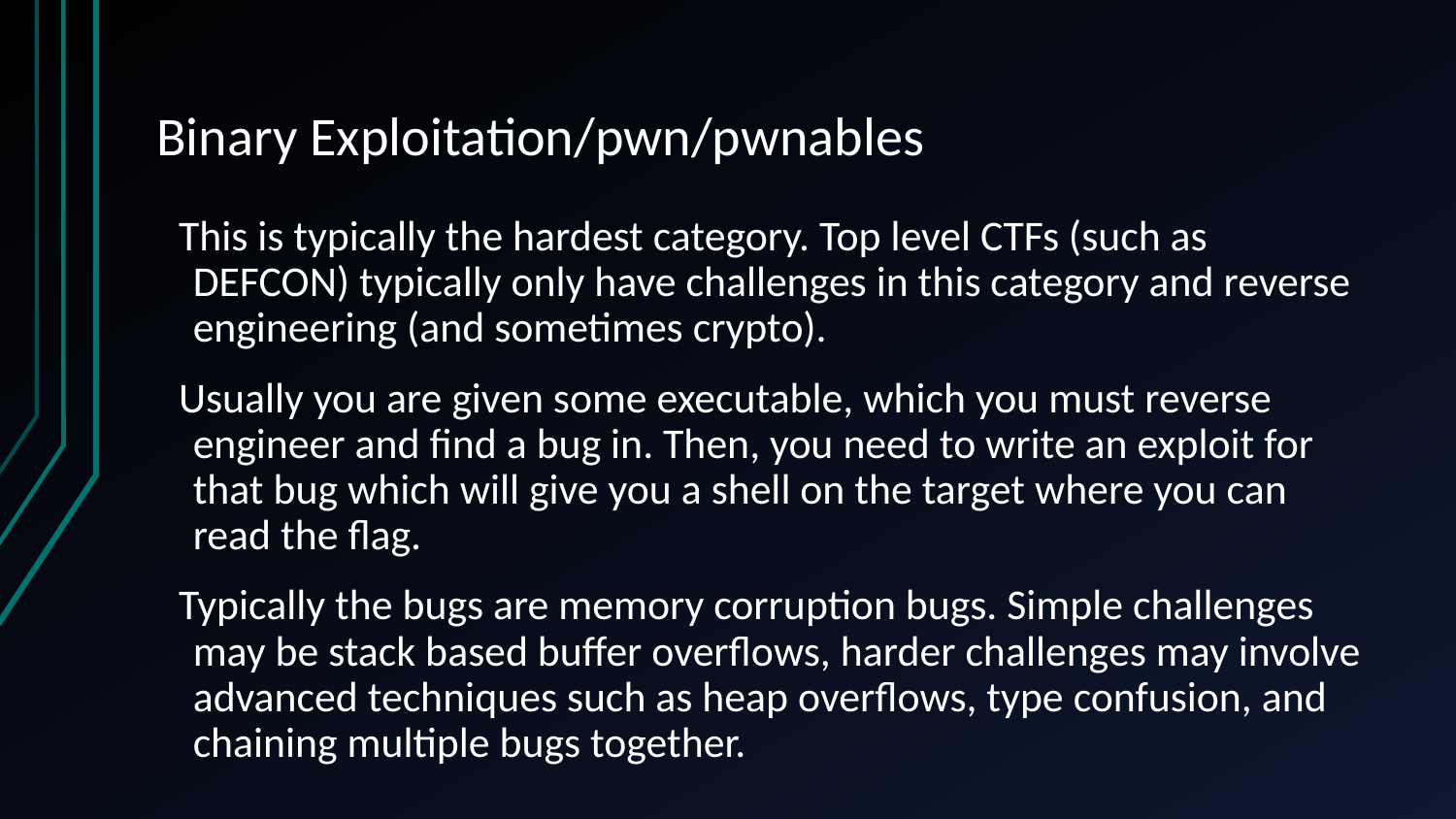

# Binary Exploitation/pwn/pwnables
This is typically the hardest category. Top level CTFs (such as DEFCON) typically only have challenges in this category and reverse engineering (and sometimes crypto).
Usually you are given some executable, which you must reverse engineer and find a bug in. Then, you need to write an exploit for that bug which will give you a shell on the target where you can read the flag.
Typically the bugs are memory corruption bugs. Simple challenges may be stack based buffer overflows, harder challenges may involve advanced techniques such as heap overflows, type confusion, and chaining multiple bugs together.